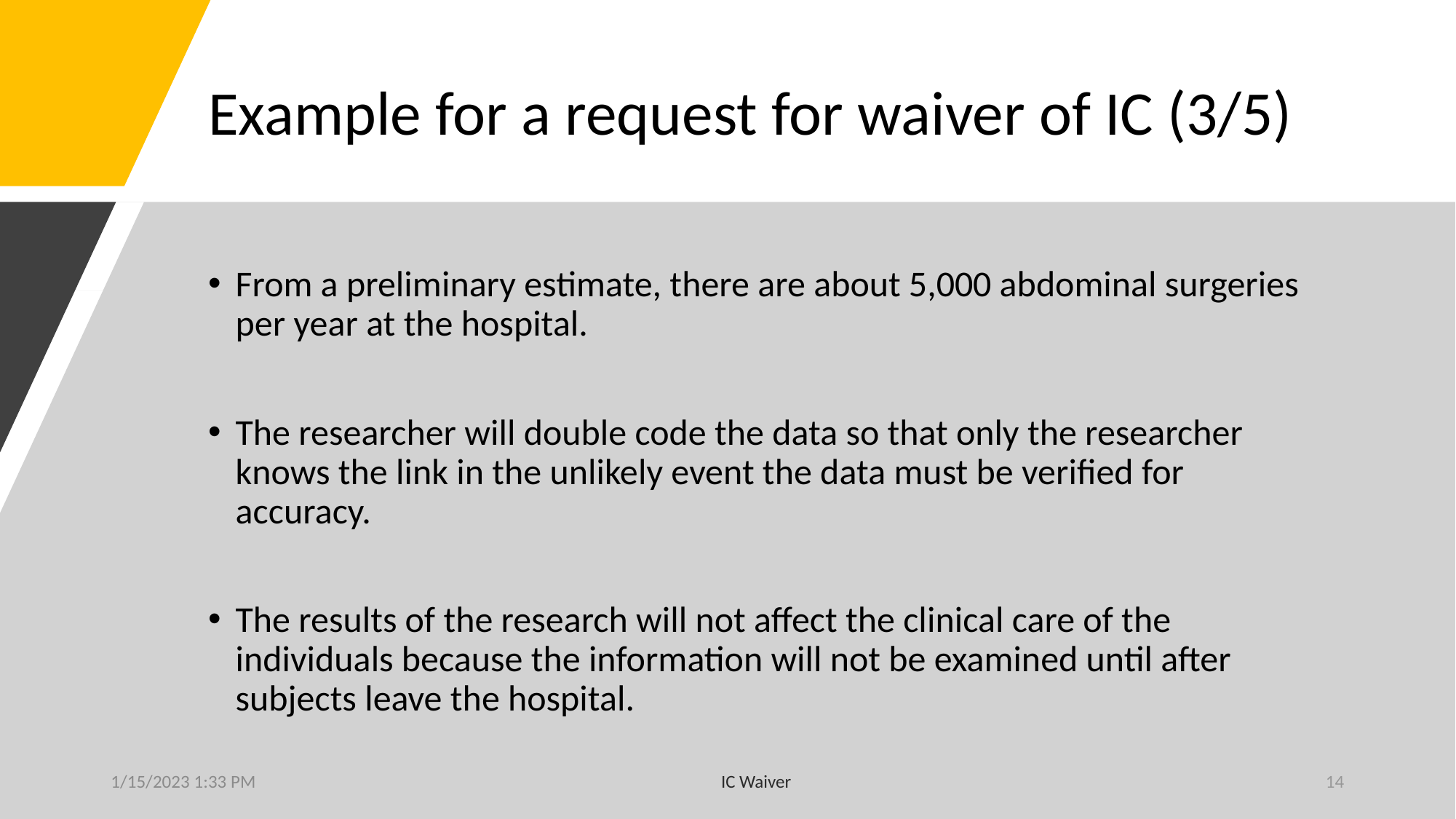

# Example for a request for waiver of IC (3/5)

From a preliminary estimate, there are about 5,000 abdominal surgeries per year at the hospital.

The researcher will double code the data so that only the researcher knows the link in the unlikely event the data must be verified for accuracy.

The results of the research will not affect the clinical care of the individuals because the information will not be examined until after subjects leave the hospital.
1/15/2023 1:33 PM
IC Waiver
14